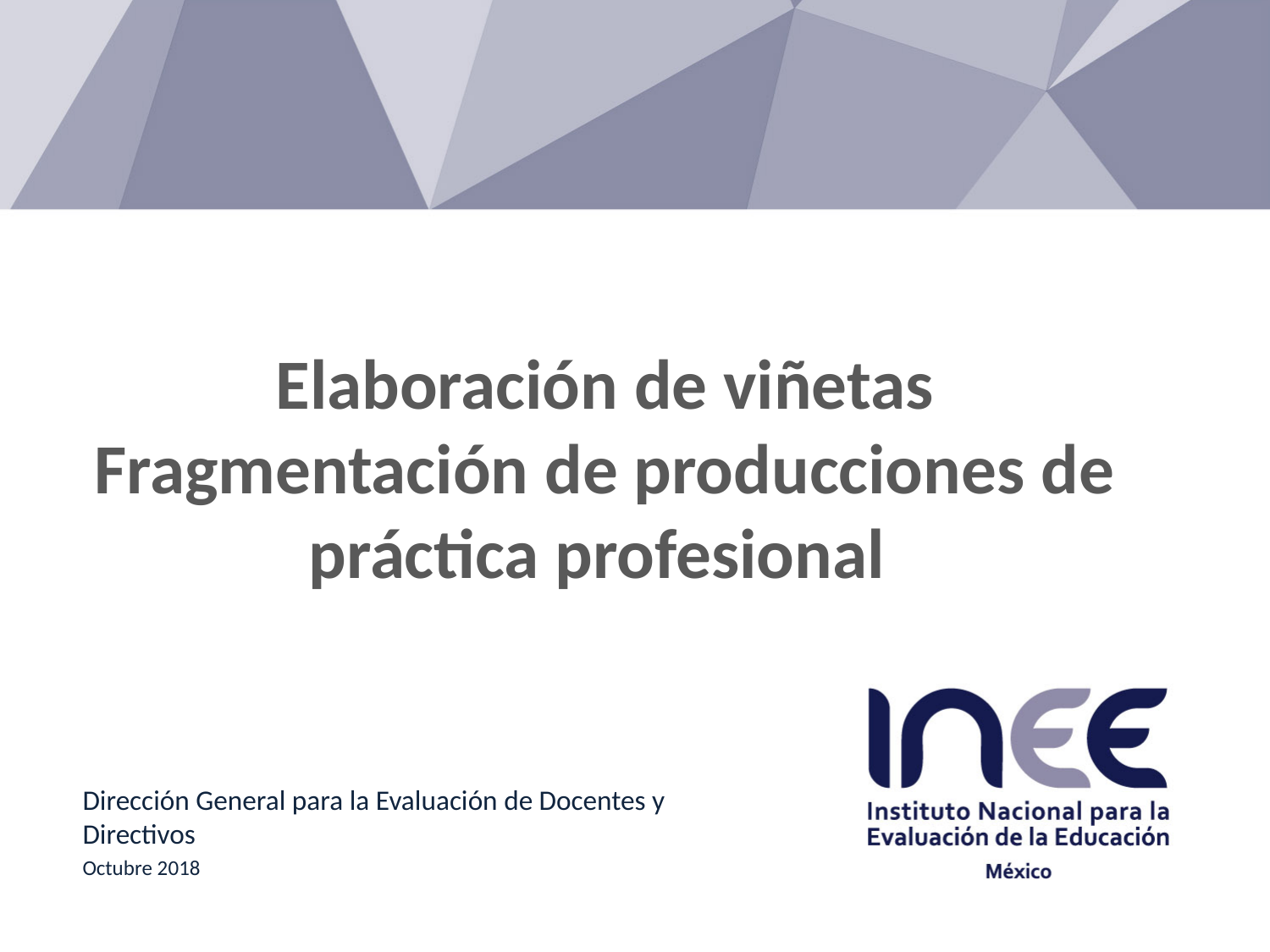

# Elaboración de viñetas Fragmentación de producciones de práctica profesional
Dirección General para la Evaluación de Docentes y Directivos
Octubre 2018